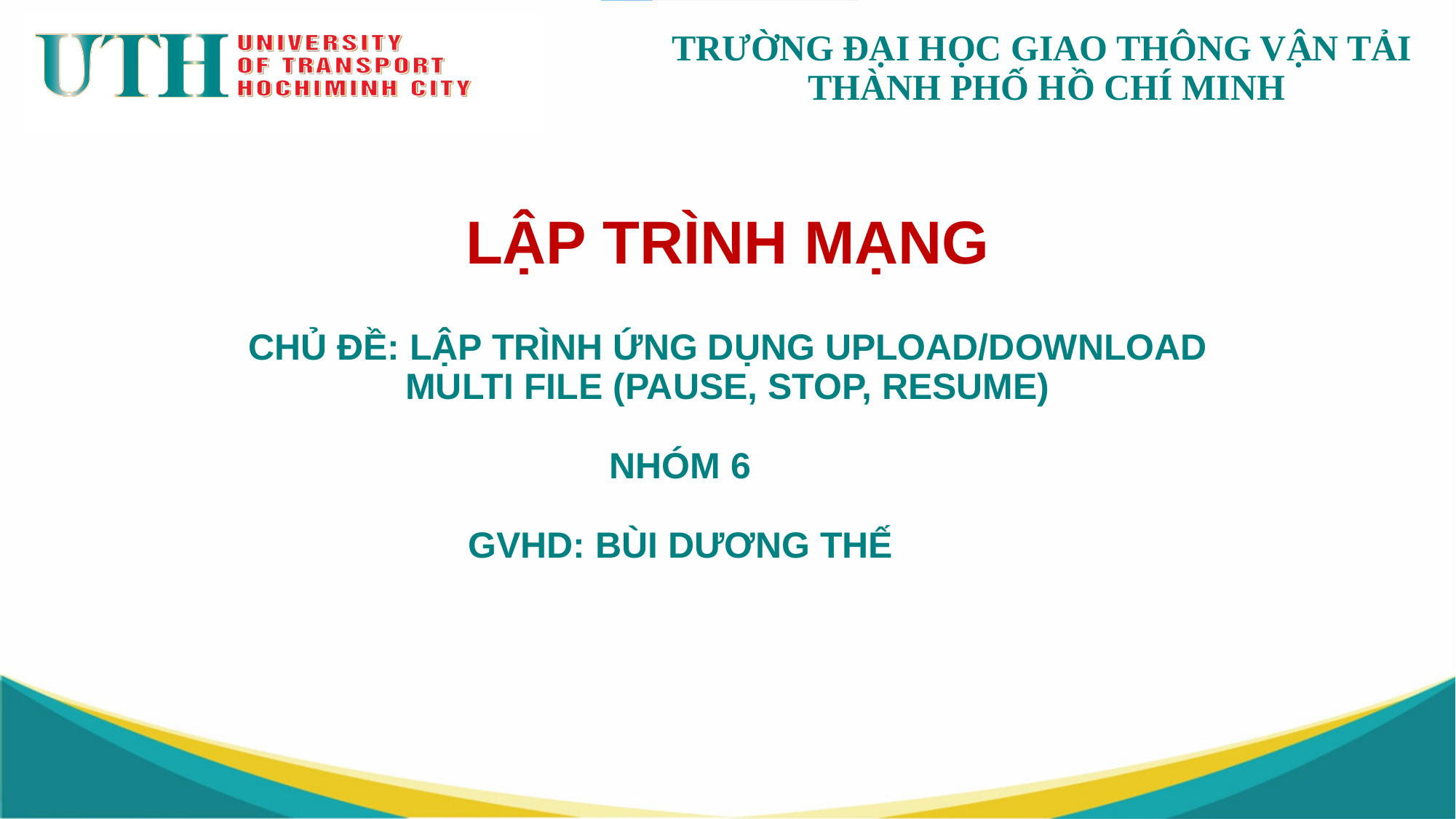

# LẬP TRÌNH MẠNG
CHủ đề: LậP trình ứng dụng upload/DOWNLOAD multi file (pause, stop, resume)

NHÓM 6
GVHD: BÙI DƯƠNG THẾ